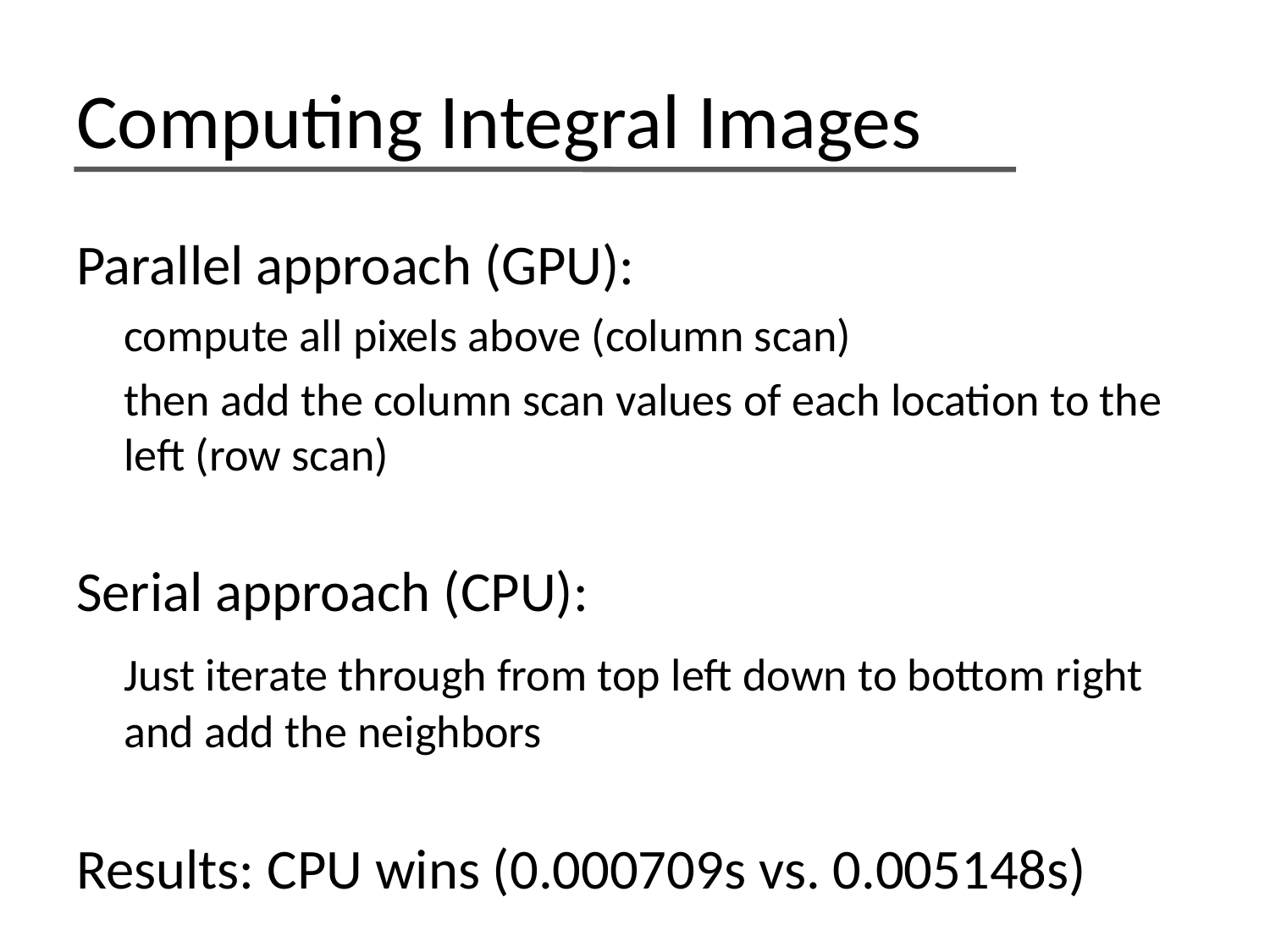

# Computing Integral Images
Parallel approach (GPU):
	compute all pixels above (column scan)
	then add the column scan values of each location to the left (row scan)

Serial approach (CPU):
	Just iterate through from top left down to bottom right and add the neighbors

Results: CPU wins (0.000709s vs. 0.005148s)